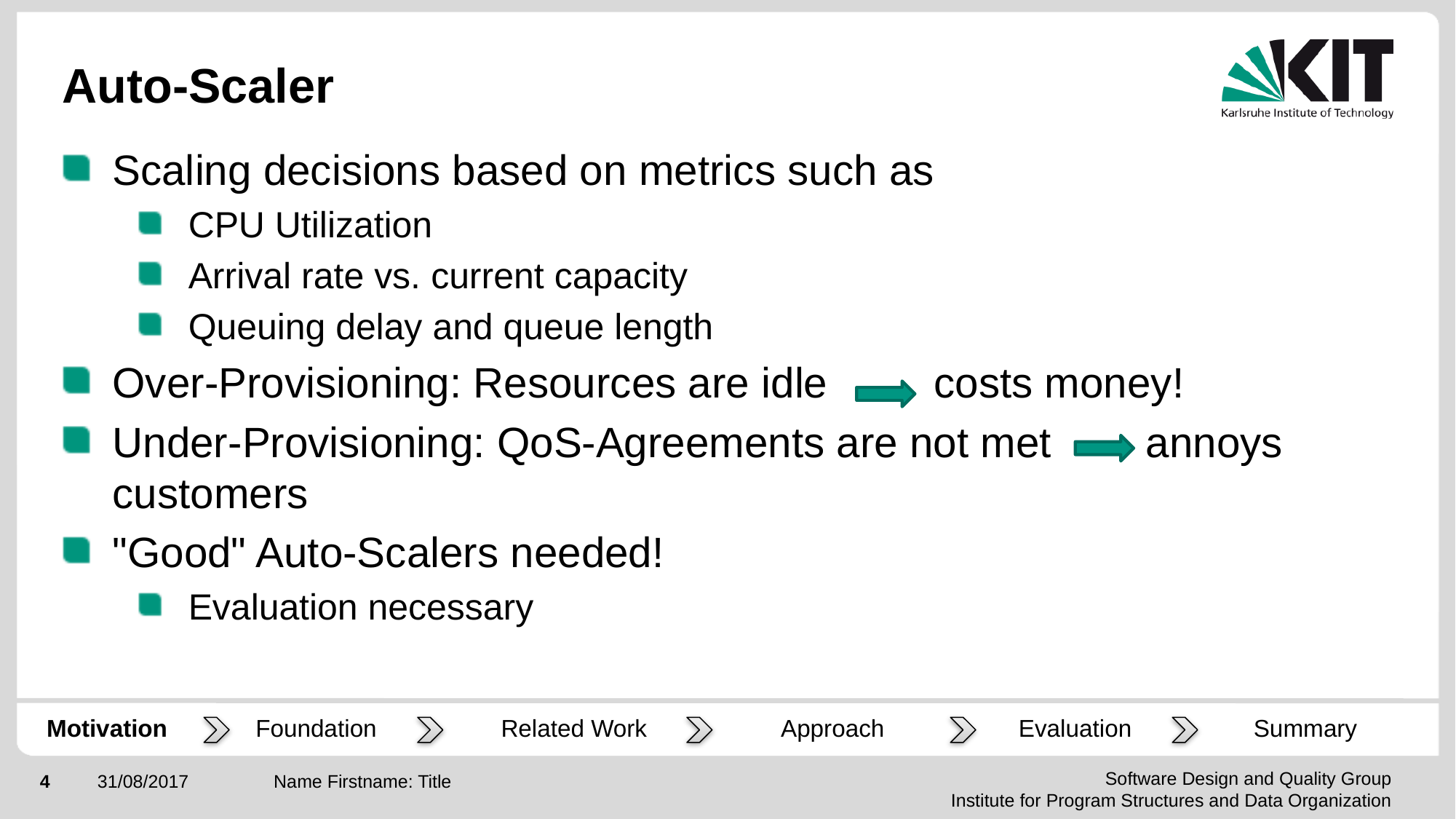

# Auto-Scaler
Scaling decisions based on metrics such as
CPU Utilization
Arrival rate vs. current capacity
Queuing delay and queue length
Over-Provisioning: Resources are idle         costs money!
Under-Provisioning: QoS-Agreements are not met        annoys customers
"Good" Auto-Scalers needed!
Evaluation necessary

Motivation
Summary
Foundation
Related Work
Approach
Evaluation